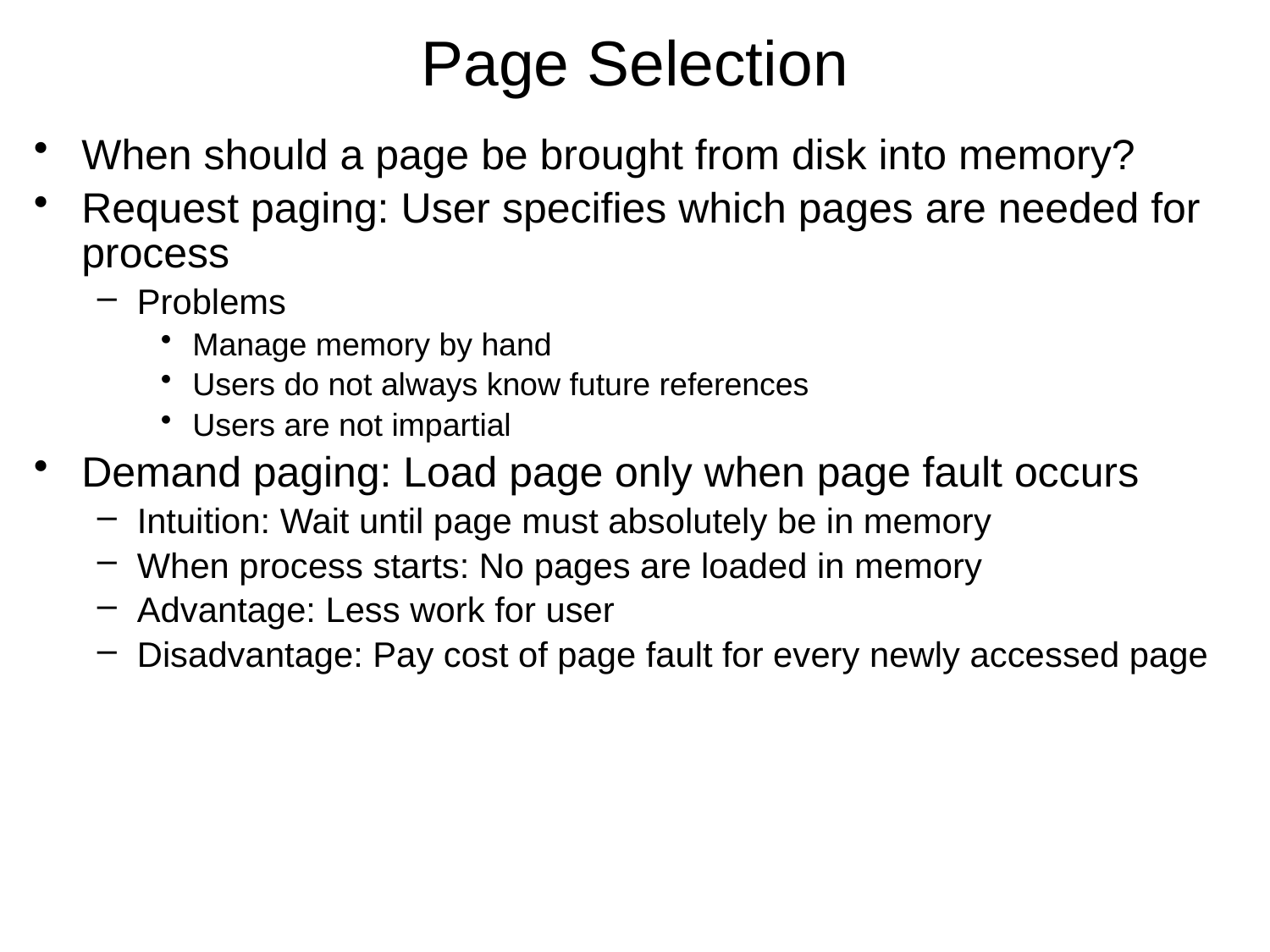

# Page Selection
When should a page be brought from disk into memory?
Request paging: User specifies which pages are needed for process
Problems
Manage memory by hand
Users do not always know future references
Users are not impartial
Demand paging: Load page only when page fault occurs
Intuition: Wait until page must absolutely be in memory
When process starts: No pages are loaded in memory
Advantage: Less work for user
Disadvantage: Pay cost of page fault for every newly accessed page